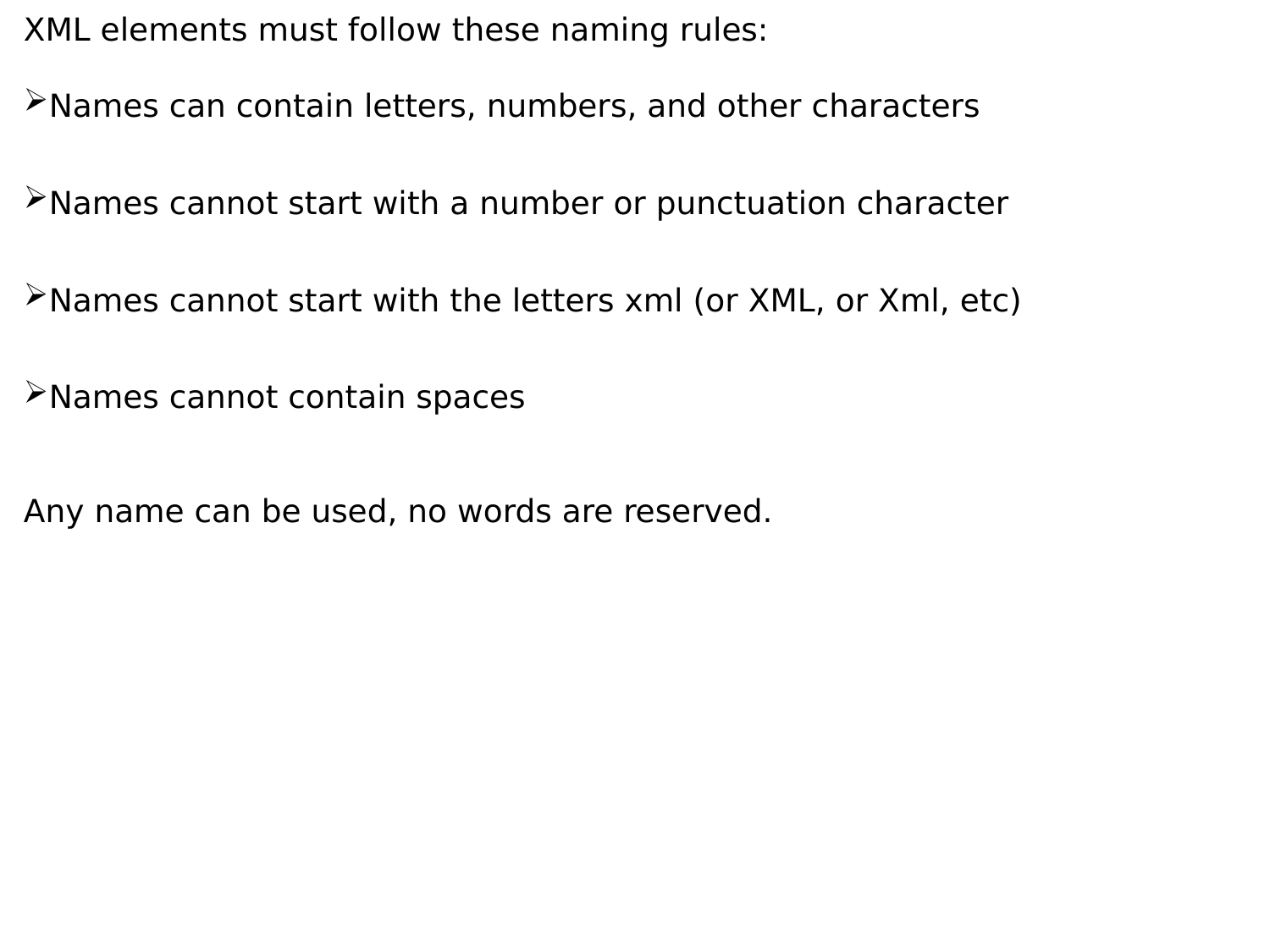

XML elements must follow these naming rules:

Names can contain letters, numbers, and other characters

Names cannot start with a number or punctuation character

Names cannot start with the letters xml (or XML, or Xml, etc)

Names cannot contain spaces

Any name can be used, no words are reserved.